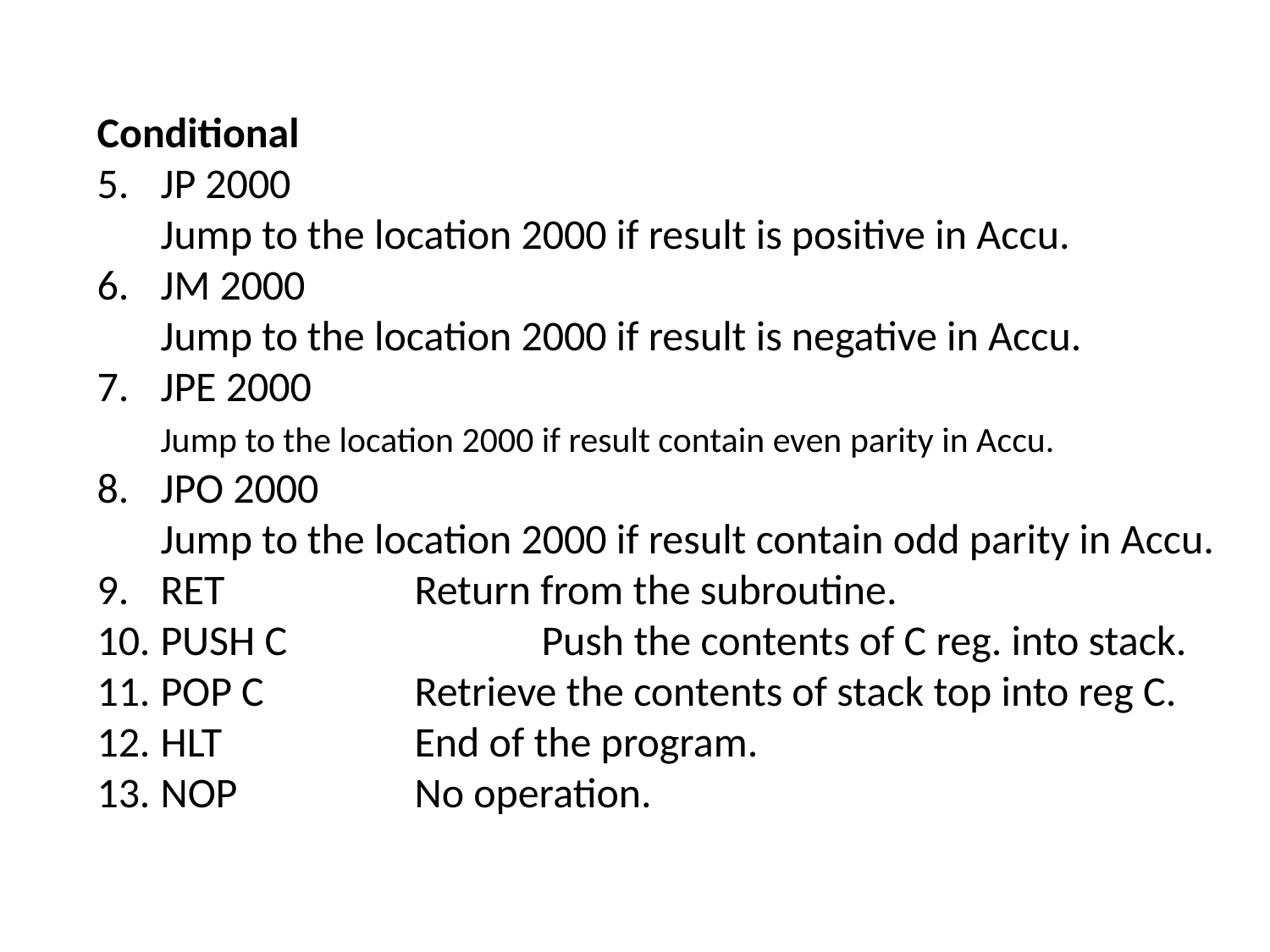

Conditional
JP 2000
		Jump to the location 2000 if result is positive in Accu.
JM 2000
		Jump to the location 2000 if result is negative in Accu.
JPE 2000
		Jump to the location 2000 if result contain even parity in Accu.
JPO 2000
		Jump to the location 2000 if result contain odd parity in Accu.
9.	RET		Return from the subroutine.
10.	PUSH C		Push the contents of C reg. into stack.
11.	POP C		Retrieve the contents of stack top into reg C.
12.	HLT		End of the program.
13.	NOP		No operation.